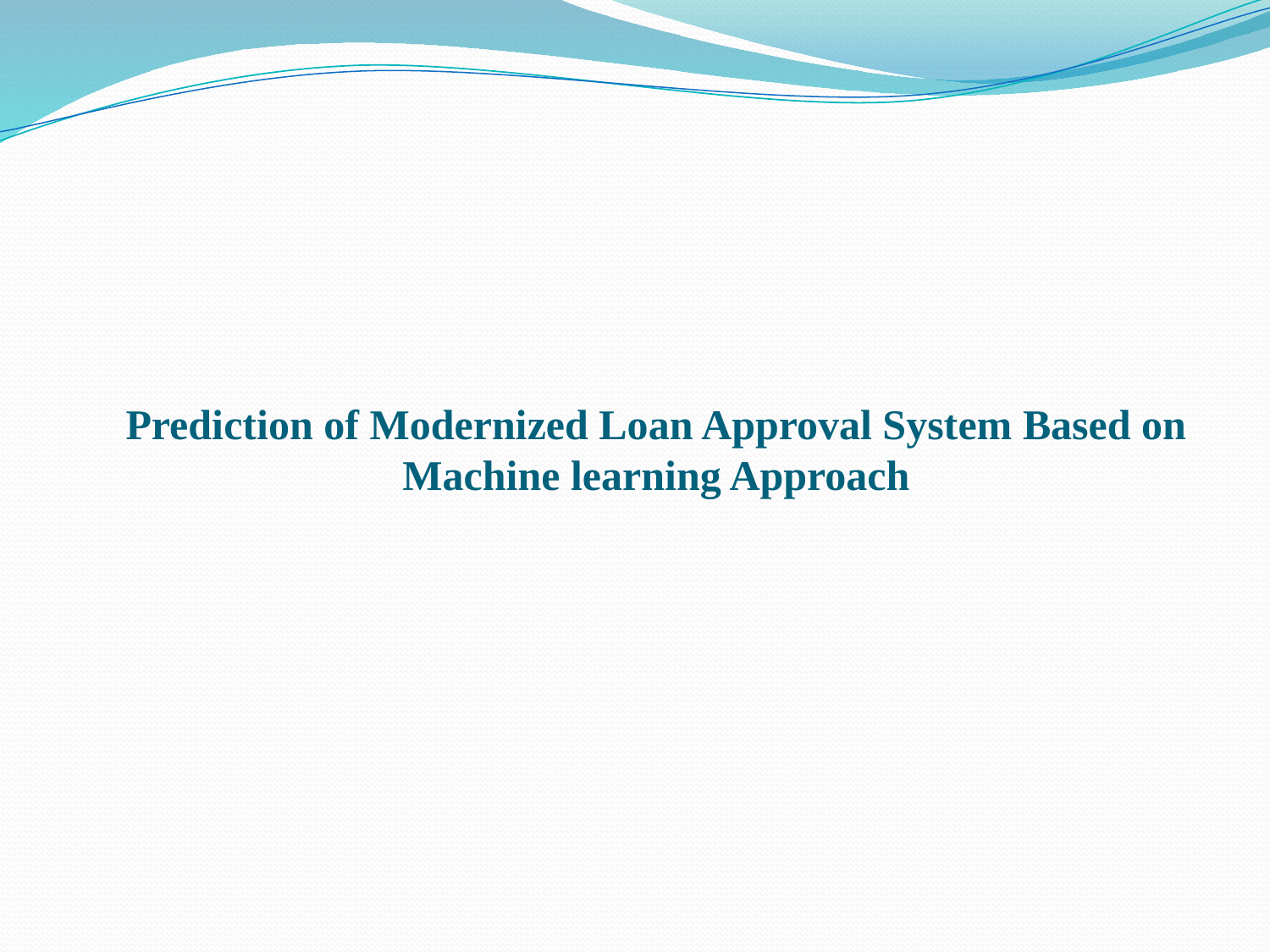

# Prediction of Modernized Loan Approval System Based on Machine learning Approach